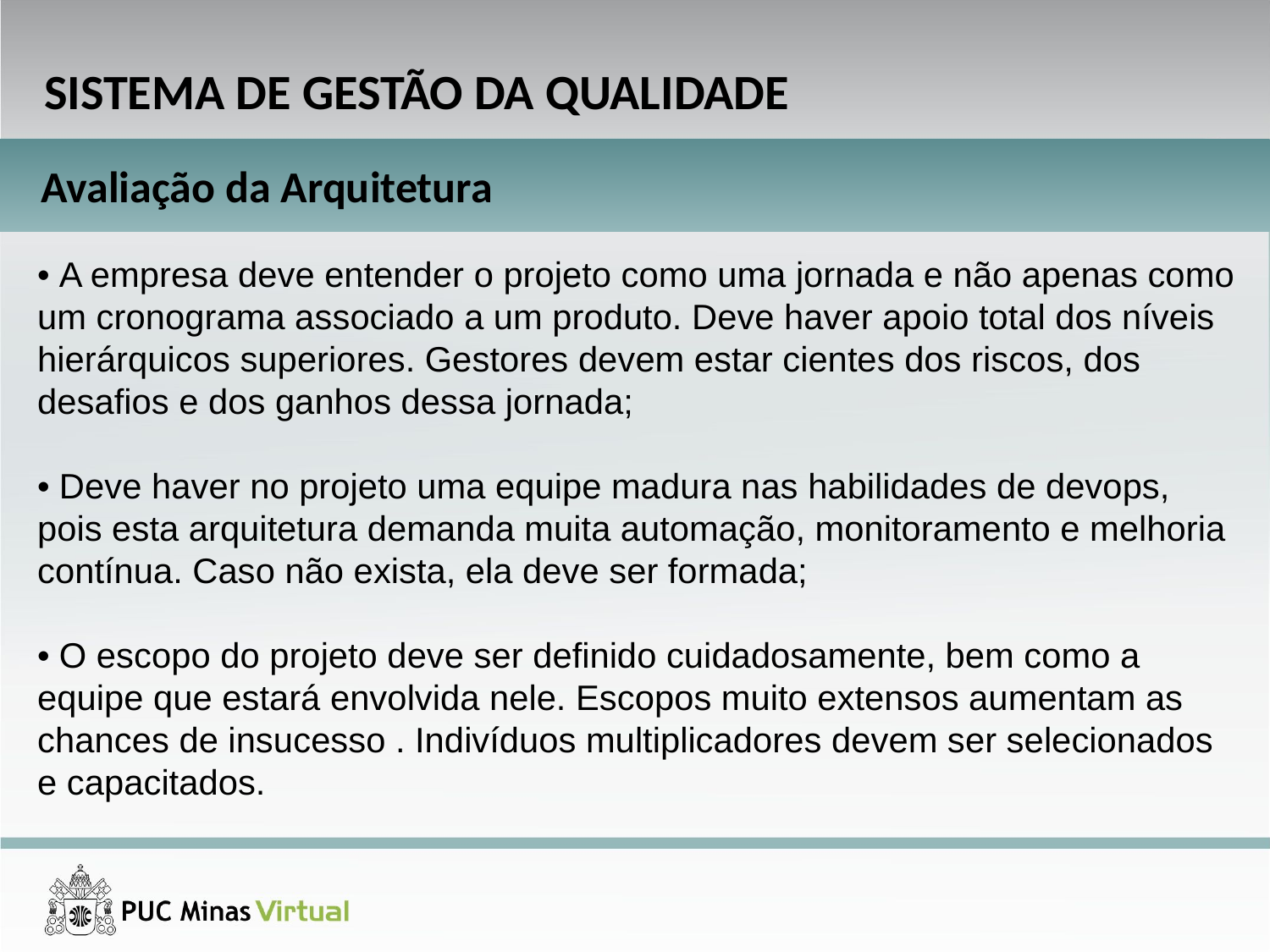

SISTEMA DE GESTÃO DA QUALIDADE

Avaliação da Arquitetura
• A empresa deve entender o projeto como uma jornada e não apenas como um cronograma associado a um produto. Deve haver apoio total dos níveis hierárquicos superiores. Gestores devem estar cientes dos riscos, dos desafios e dos ganhos dessa jornada;

• Deve haver no projeto uma equipe madura nas habilidades de devops, pois esta arquitetura demanda muita automação, monitoramento e melhoria contínua. Caso não exista, ela deve ser formada;

• O escopo do projeto deve ser definido cuidadosamente, bem como a equipe que estará envolvida nele. Escopos muito extensos aumentam as chances de insucesso . Indivíduos multiplicadores devem ser selecionados e capacitados.